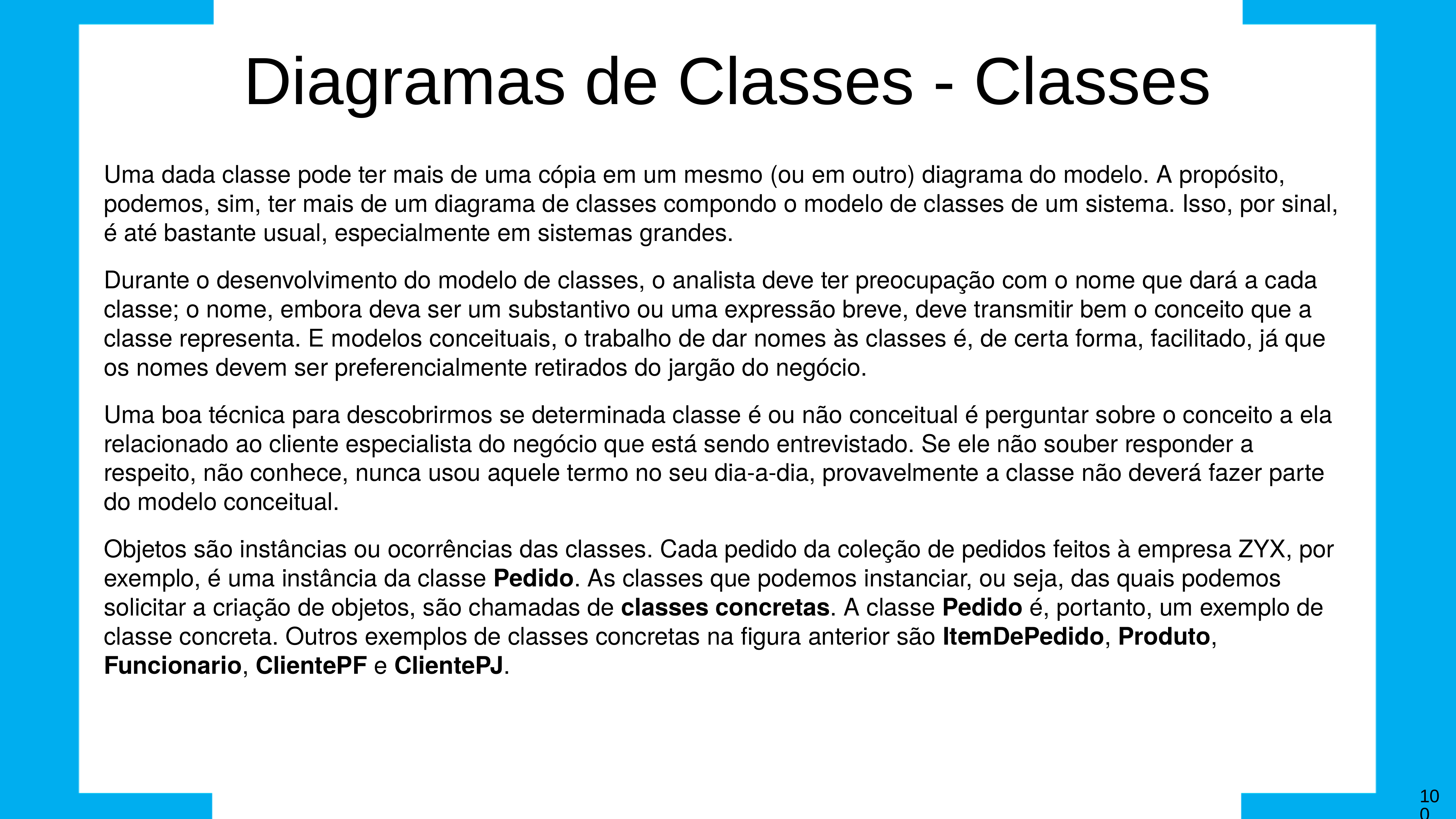

# Diagramas de Classes - Classes
Uma dada classe pode ter mais de uma cópia em um mesmo (ou em outro) diagrama do modelo. A propósito, podemos, sim, ter mais de um diagrama de classes compondo o modelo de classes de um sistema. Isso, por sinal, é até bastante usual, especialmente em sistemas grandes.
Durante o desenvolvimento do modelo de classes, o analista deve ter preocupação com o nome que dará a cada classe; o nome, embora deva ser um substantivo ou uma expressão breve, deve transmitir bem o conceito que a classe representa. E modelos conceituais, o trabalho de dar nomes às classes é, de certa forma, facilitado, já que os nomes devem ser preferencialmente retirados do jargão do negócio.
Uma boa técnica para descobrirmos se determinada classe é ou não conceitual é perguntar sobre o conceito a ela relacionado ao cliente especialista do negócio que está sendo entrevistado. Se ele não souber responder a respeito, não conhece, nunca usou aquele termo no seu dia-a-dia, provavelmente a classe não deverá fazer parte do modelo conceitual.
Objetos são instâncias ou ocorrências das classes. Cada pedido da coleção de pedidos feitos à empresa ZYX, por exemplo, é uma instância da classe Pedido. As classes que podemos instanciar, ou seja, das quais podemos solicitar a criação de objetos, são chamadas de classes concretas. A classe Pedido é, portanto, um exemplo de classe concreta. Outros exemplos de classes concretas na figura anterior são ItemDePedido, Produto, Funcionario, ClientePF e ClientePJ.
100